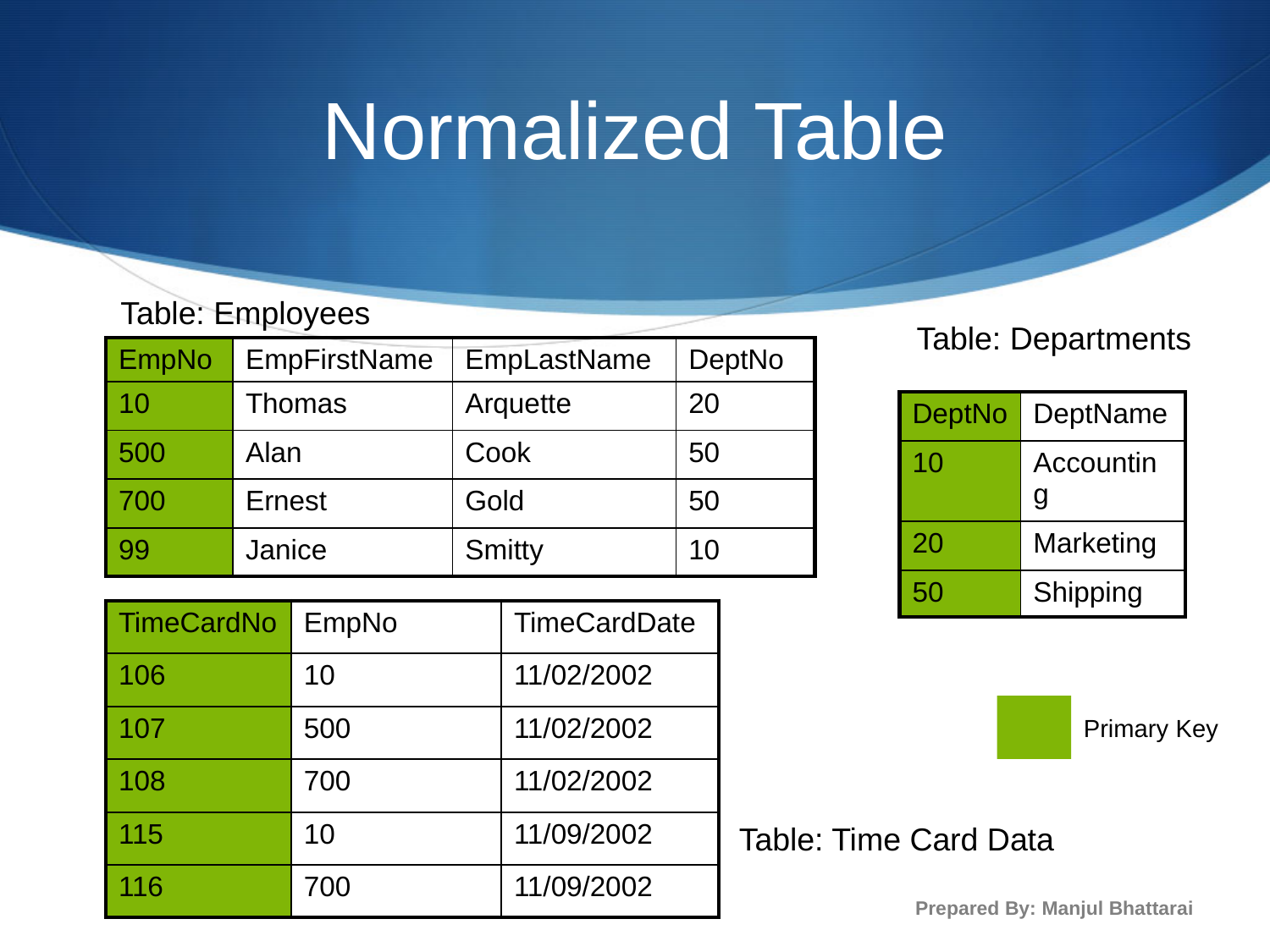

# Normalized Table
Table: Employees
Table: Departments
| EmpNo | EmpFirstName | EmpLastName | DeptNo |
| --- | --- | --- | --- |
| 10 | Thomas | Arquette | 20 |
| 500 | Alan | Cook | 50 |
| 700 | Ernest | Gold | 50 |
| 99 | Janice | Smitty | 10 |
| DeptNo | DeptName |
| --- | --- |
| 10 | Accounting |
| 20 | Marketing |
| 50 | Shipping |
| TimeCardNo | EmpNo | TimeCardDate |
| --- | --- | --- |
| 106 | 10 | 11/02/2002 |
| 107 | 500 | 11/02/2002 |
| 108 | 700 | 11/02/2002 |
| 115 | 10 | 11/09/2002 |
| 116 | 700 | 11/09/2002 |

Primary Key
Table: Time Card Data
Prepared By: Manjul Bhattarai